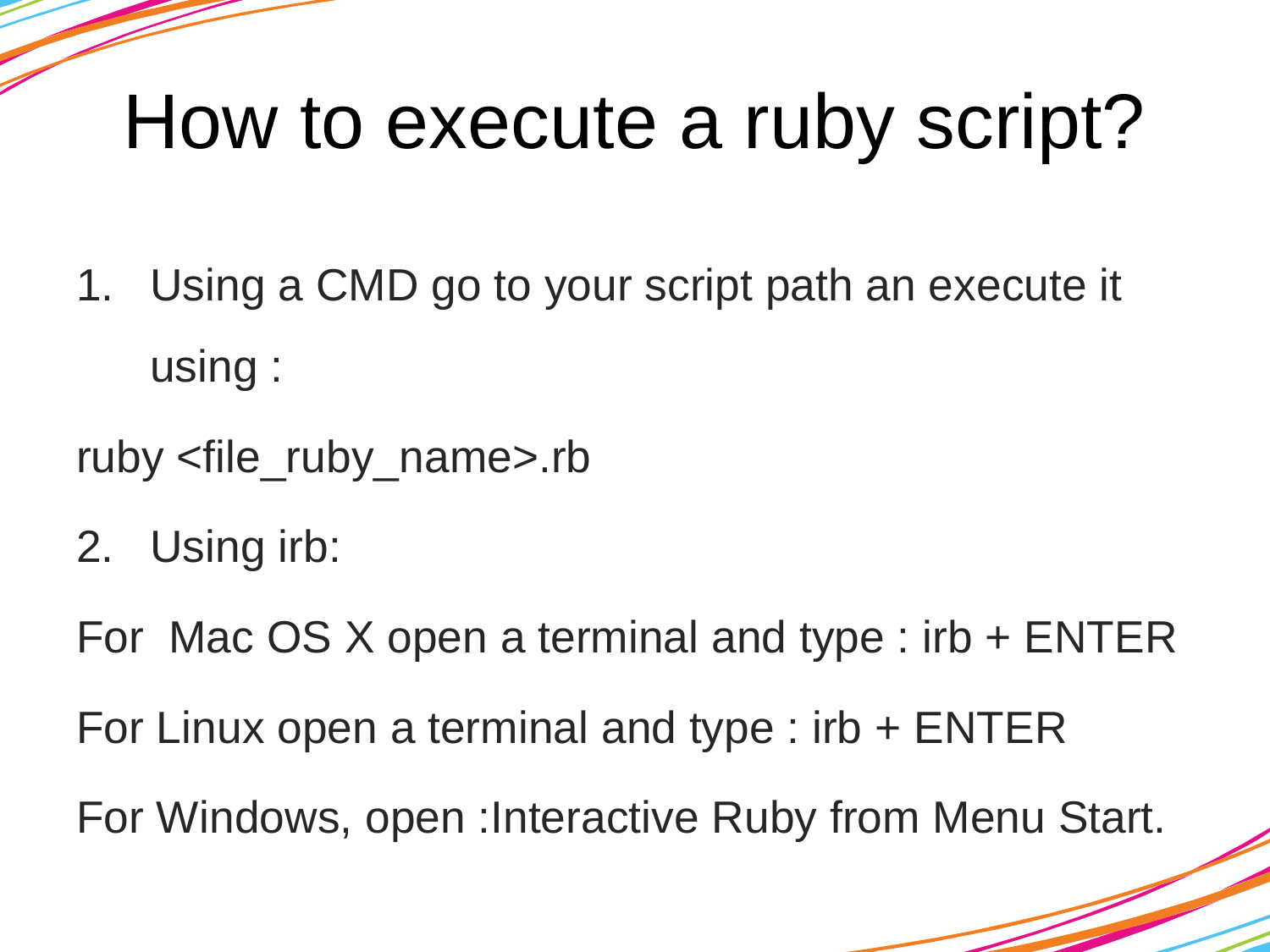

# How to execute a ruby script?
Using a CMD go to your script path an execute it using :
ruby <file_ruby_name>.rb
Using irb:
For  Mac OS X open a terminal and type : irb + ENTER
For Linux open a terminal and type : irb + ENTER
For Windows, open :Interactive Ruby from Menu Start.